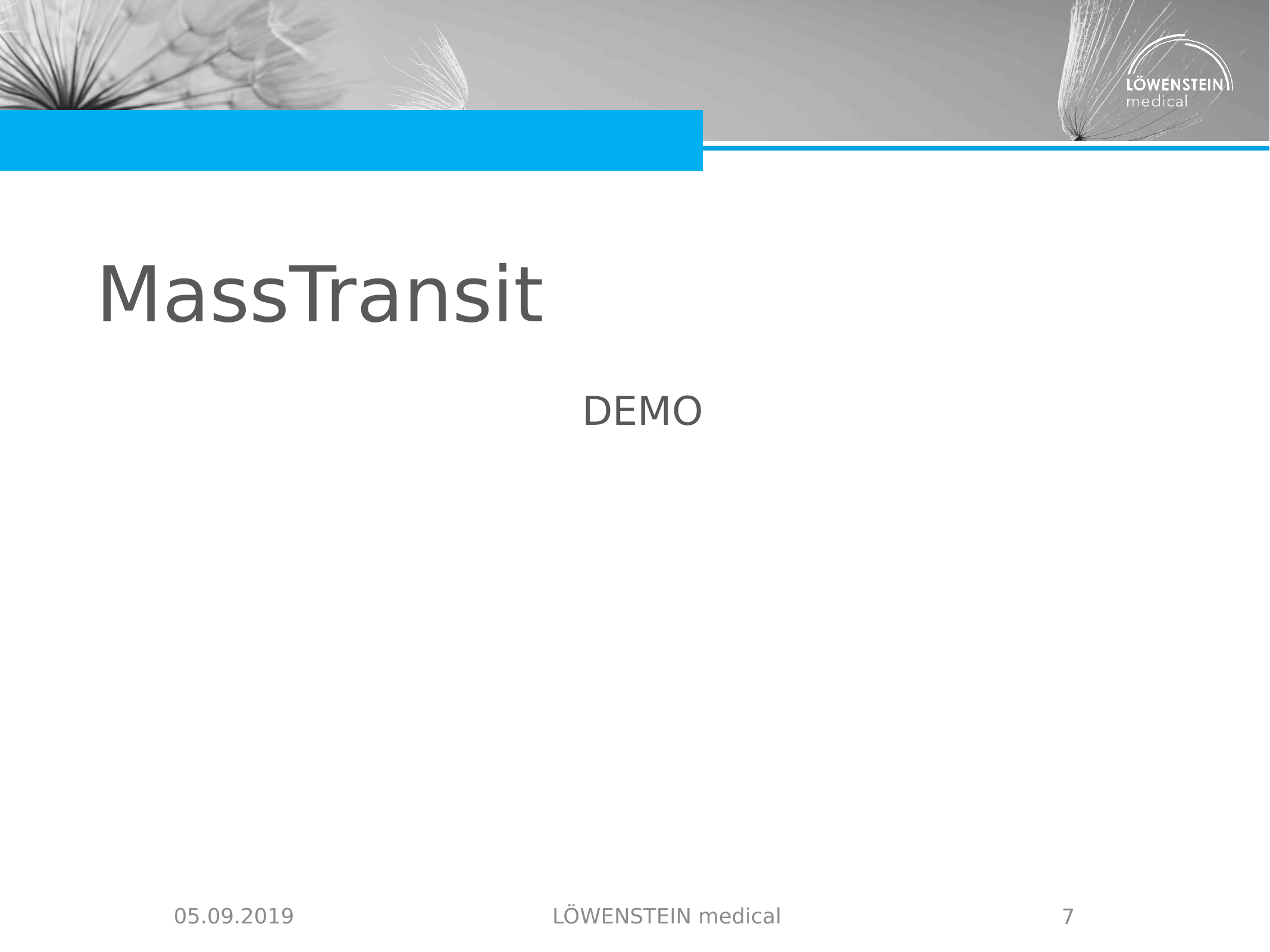

# MassTransit
DEMO
05.09.2019
LÖWENSTEIN medical
7